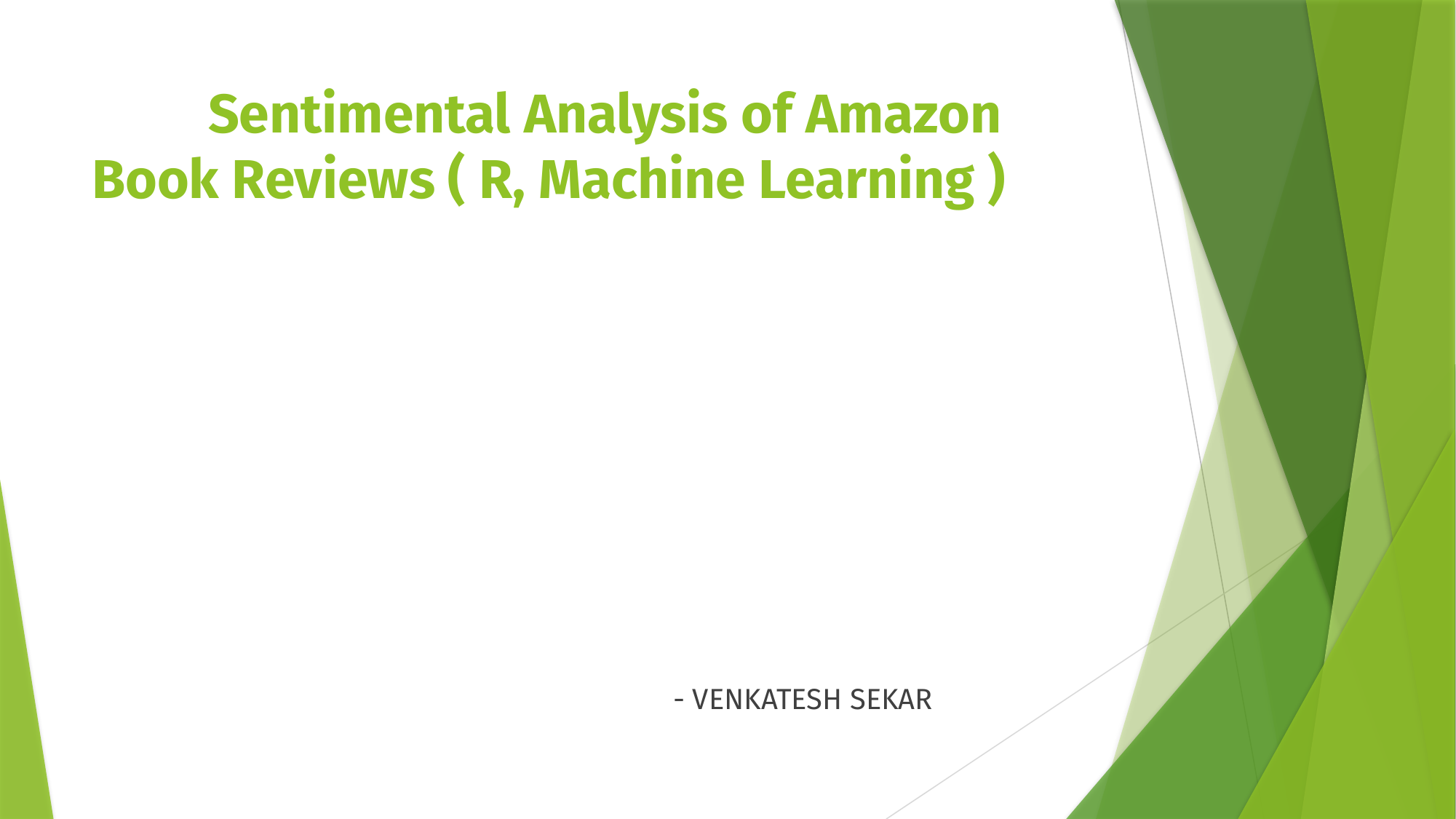

# Sentimental Analysis of Amazon Book Reviews ( R, Machine Learning )

- VENKATESH SEKAR